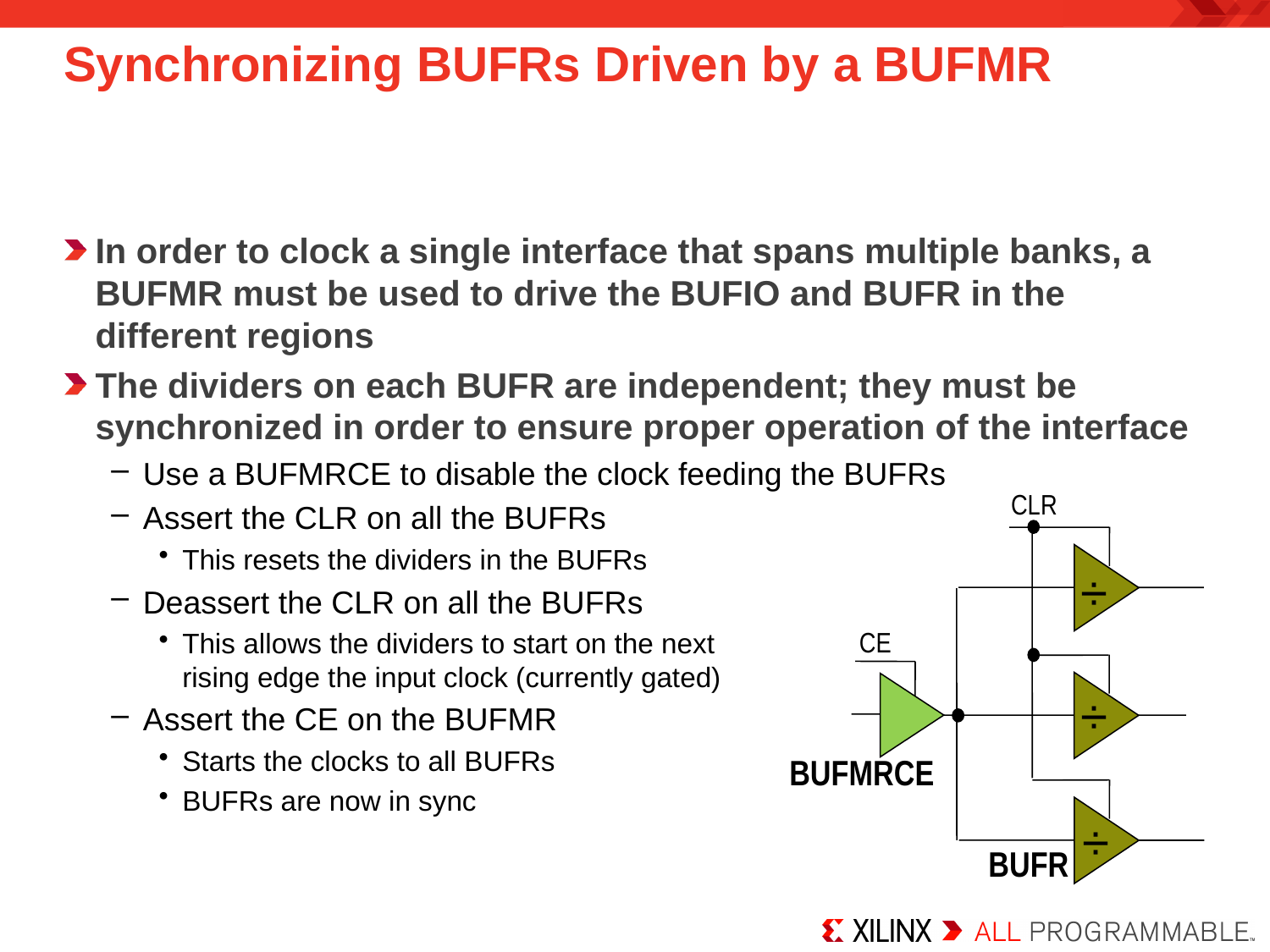

Synchronizing BUFRs Driven by a BUFMR
In order to clock a single interface that spans multiple banks, a BUFMR must be used to drive the BUFIO and BUFR in the different regions
The dividers on each BUFR are independent; they must be synchronized in order to ensure proper operation of the interface
Use a BUFMRCE to disable the clock feeding the BUFRs
Assert the CLR on all the BUFRs
This resets the dividers in the BUFRs
Deassert the CLR on all the BUFRs
This allows the dividers to start on the next
rising edge the input clock (currently gated)
Assert the CE on the BUFMR
Starts the clocks to all BUFRs
BUFRs are now in sync
CLR

÷

÷

÷

CE

BUFMRCE
BUFR